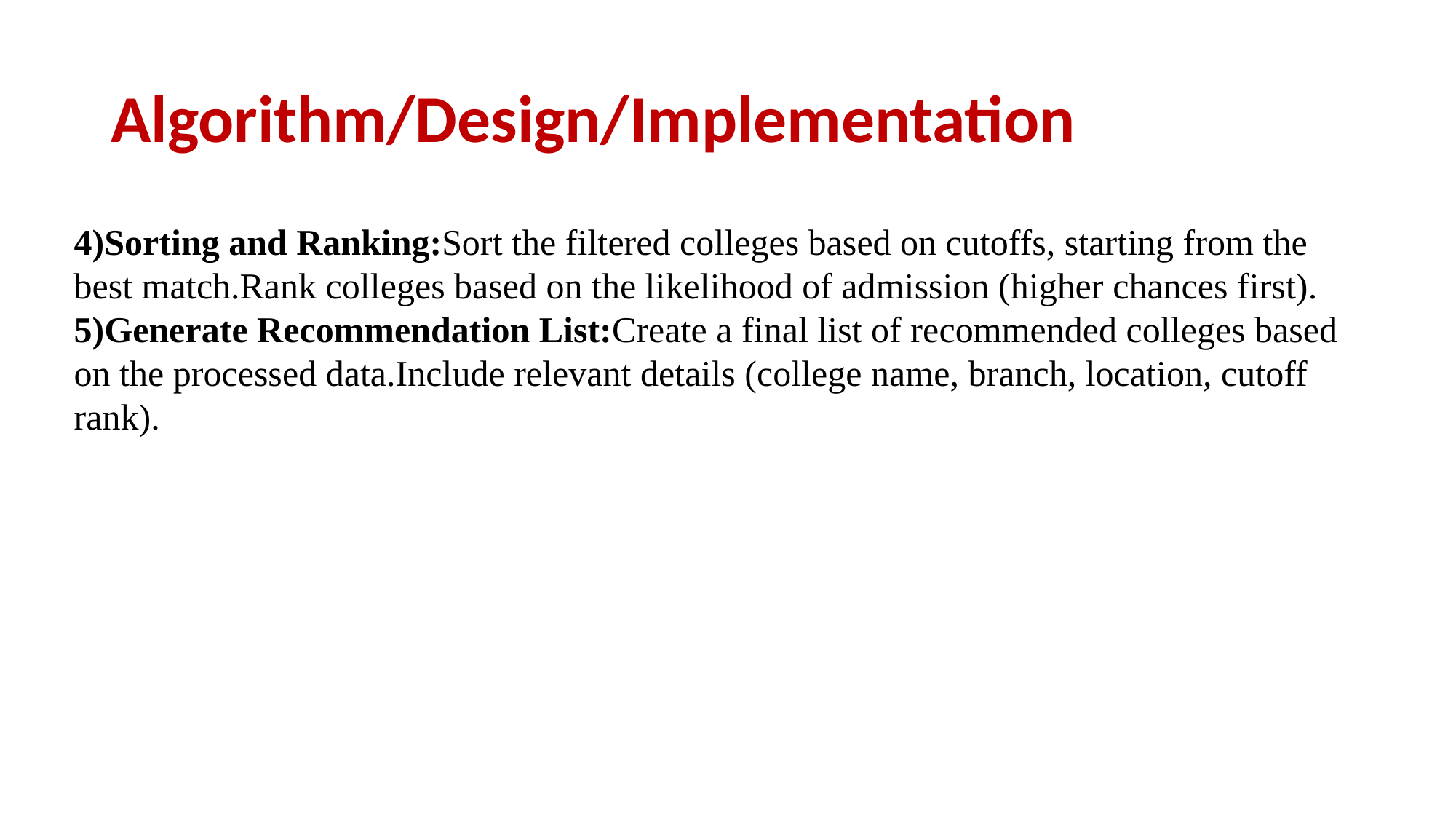

# Algorithm/Design/Implementation
4)Sorting and Ranking:Sort the filtered colleges based on cutoffs, starting from the best match.Rank colleges based on the likelihood of admission (higher chances first).
5)Generate Recommendation List:Create a final list of recommended colleges based on the processed data.Include relevant details (college name, branch, location, cutoff rank).